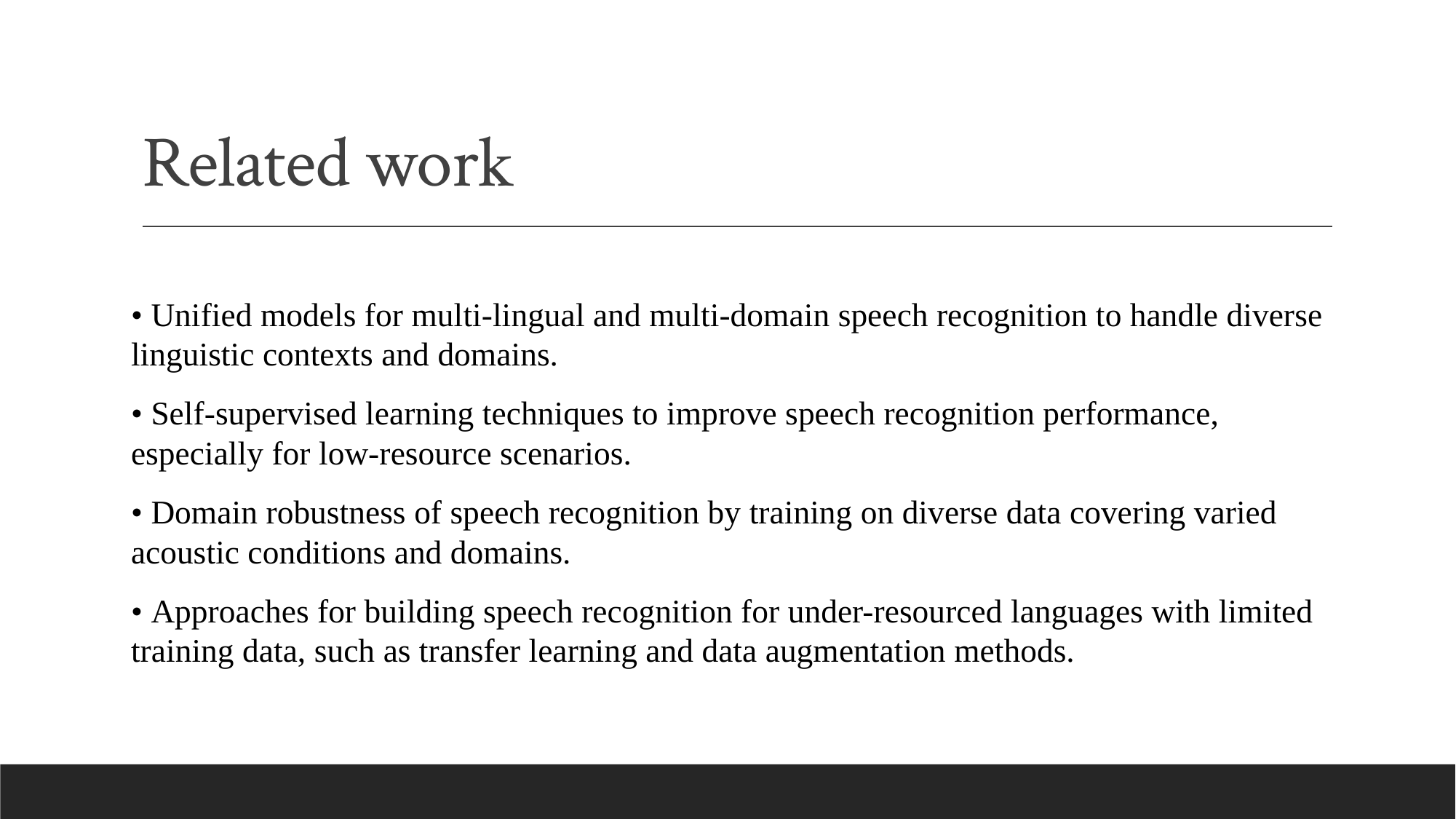

# Related work

• Unified models for multi-lingual and multi-domain speech recognition to handle diverse linguistic contexts and domains.
• Self-supervised learning techniques to improve speech recognition performance, especially for low-resource scenarios.
• Domain robustness of speech recognition by training on diverse data covering varied acoustic conditions and domains.
• Approaches for building speech recognition for under-resourced languages with limited training data, such as transfer learning and data augmentation methods.